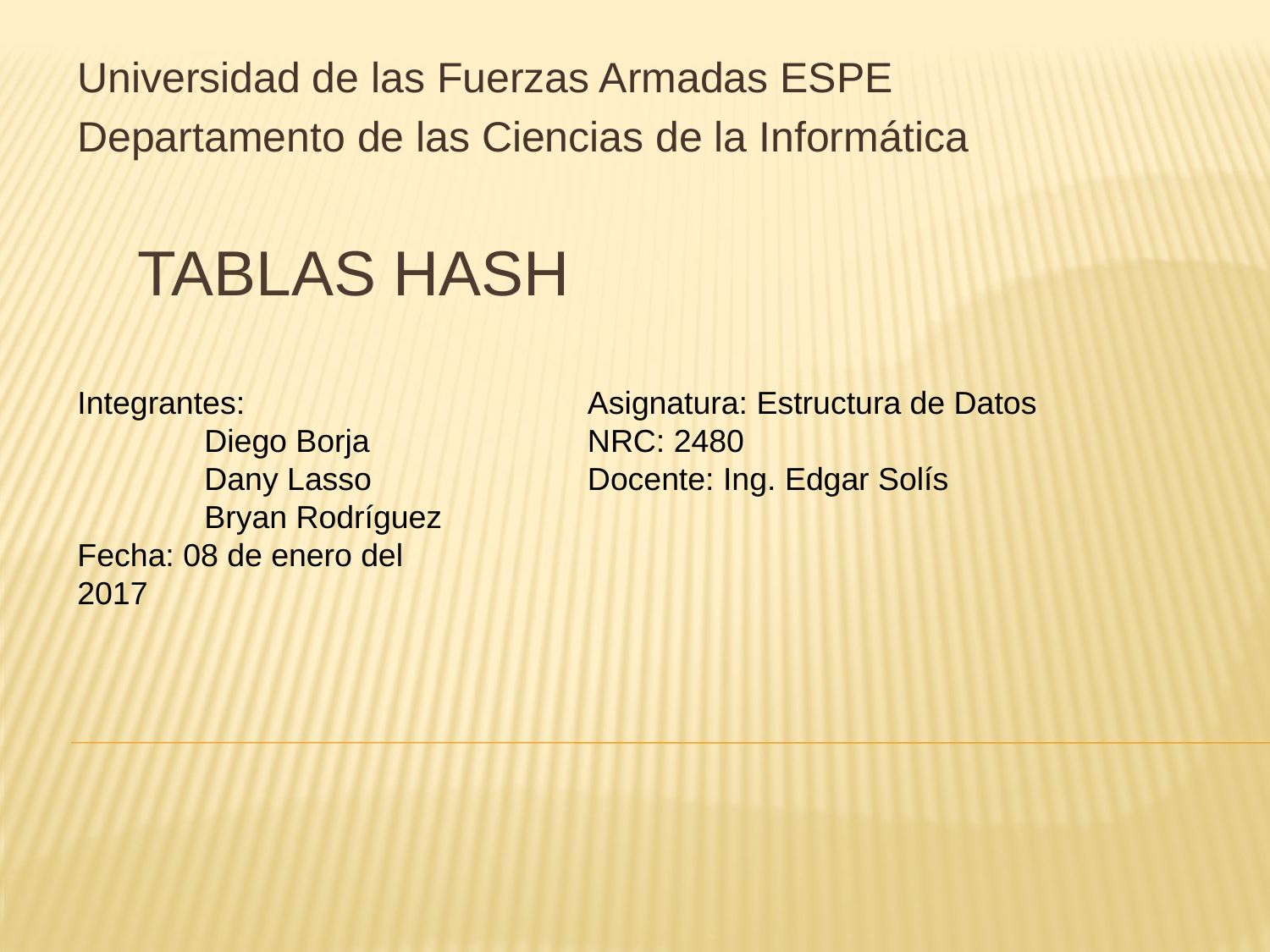

Universidad de las Fuerzas Armadas ESPE
Departamento de las Ciencias de la Informática

# Tablas Hash
Integrantes:
	Diego Borja
	Dany Lasso
	Bryan Rodríguez
Fecha: 08 de enero del 2017
Asignatura: Estructura de Datos
NRC: 2480
Docente: Ing. Edgar Solís